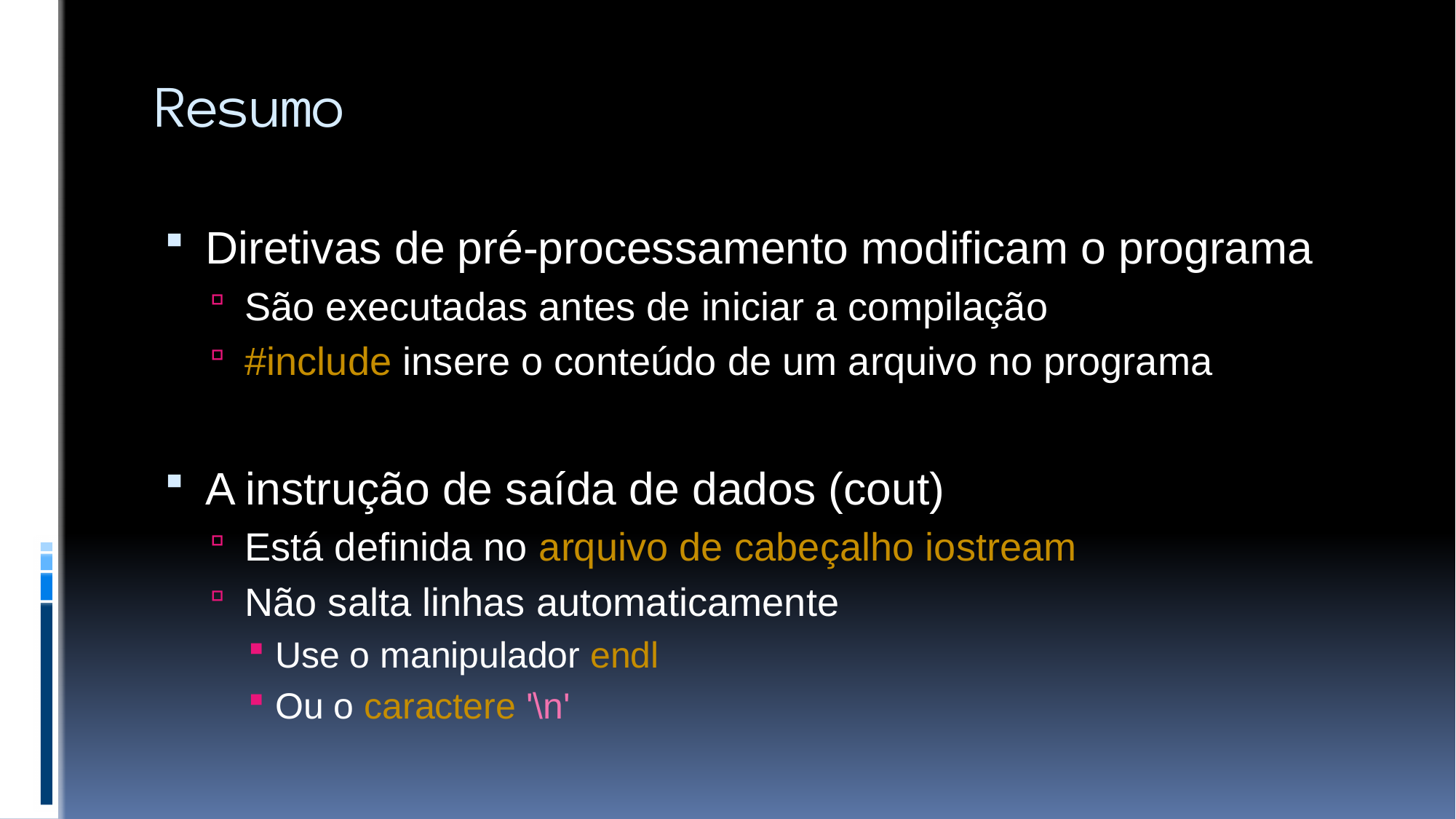

# Resumo
Diretivas de pré-processamento modificam o programa
São executadas antes de iniciar a compilação
#include insere o conteúdo de um arquivo no programa

A instrução de saída de dados (cout)
Está definida no arquivo de cabeçalho iostream
Não salta linhas automaticamente
Use o manipulador endl
Ou o caractere '\n'